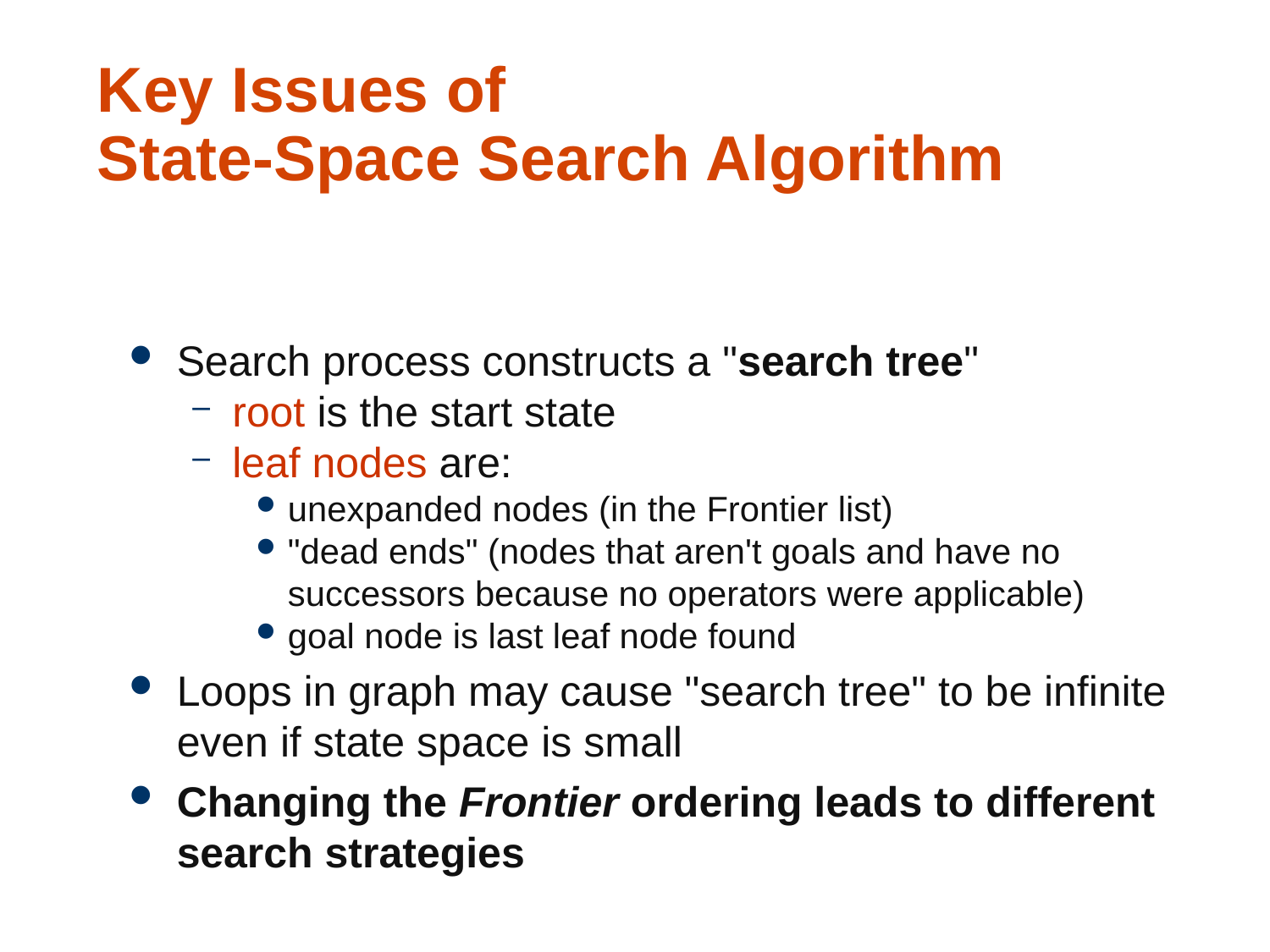

43
# Key Issues of State-Space Search Algorithm
Search process constructs a "search tree"
root is the start state
leaf nodes are:
unexpanded nodes (in the Frontier list)
"dead ends" (nodes that aren't goals and have no successors because no operators were applicable)
goal node is last leaf node found
Loops in graph may cause "search tree" to be infinite even if state space is small
Changing the Frontier ordering leads to different search strategies